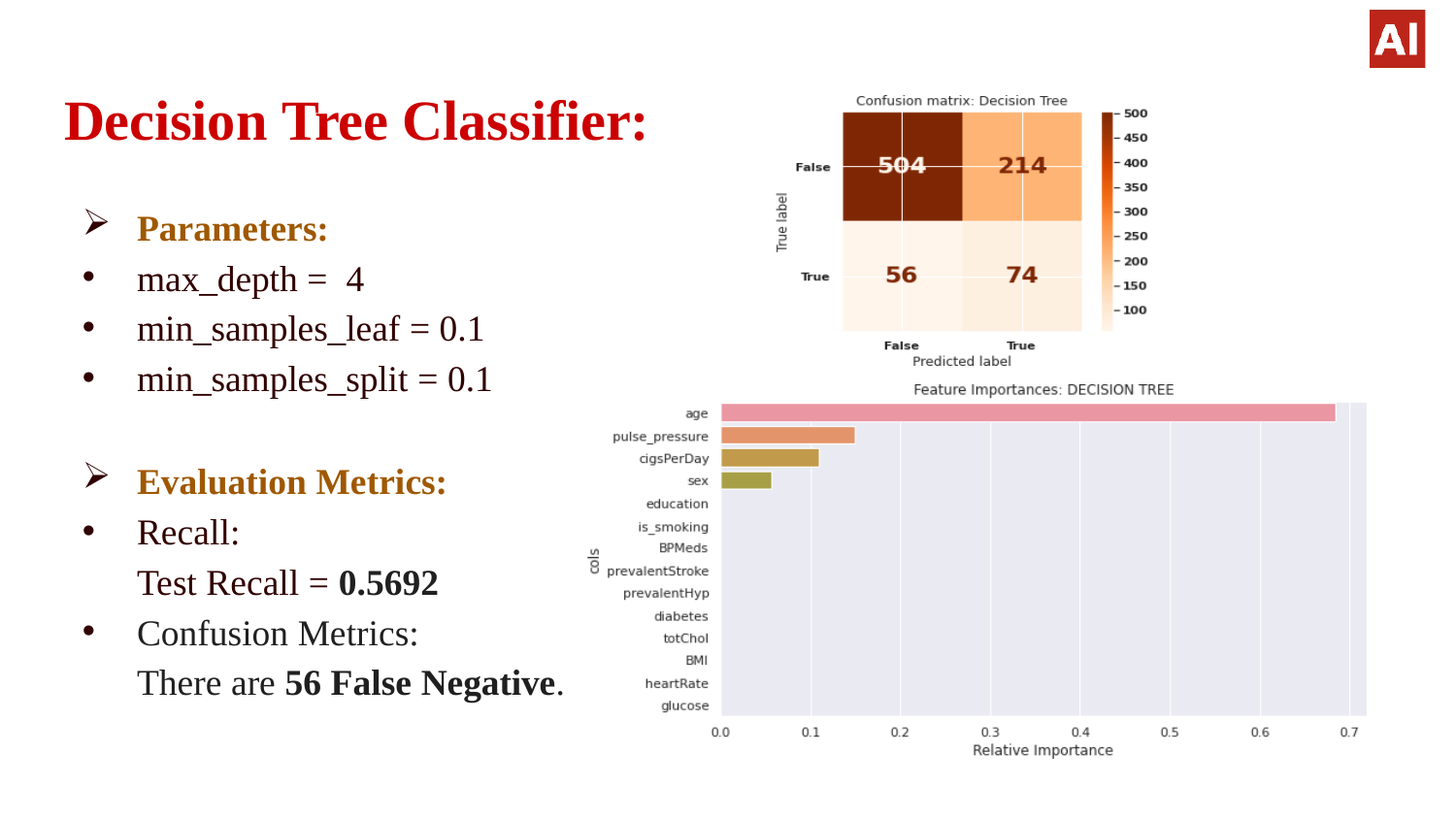

# Decision Tree Classifier:

Parameters:
max_depth = 4
min_samples_leaf = 0.1
min_samples_split = 0.1

Evaluation Metrics:
Recall:
Test Recall = 0.5692
Confusion Metrics:
There are 56 False Negative.